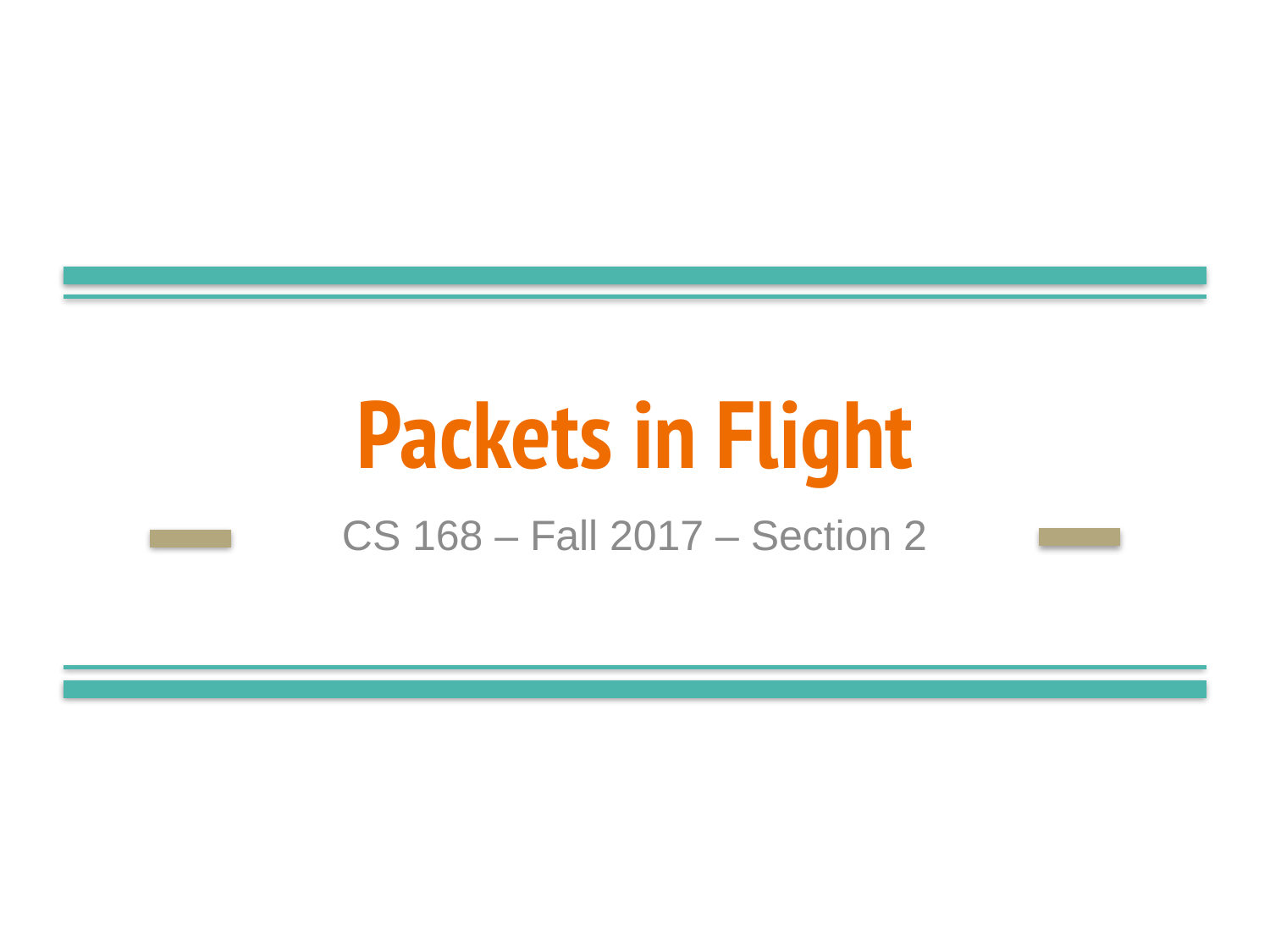

# Packets in Flight
CS 168 – Fall 2017 – Section 2